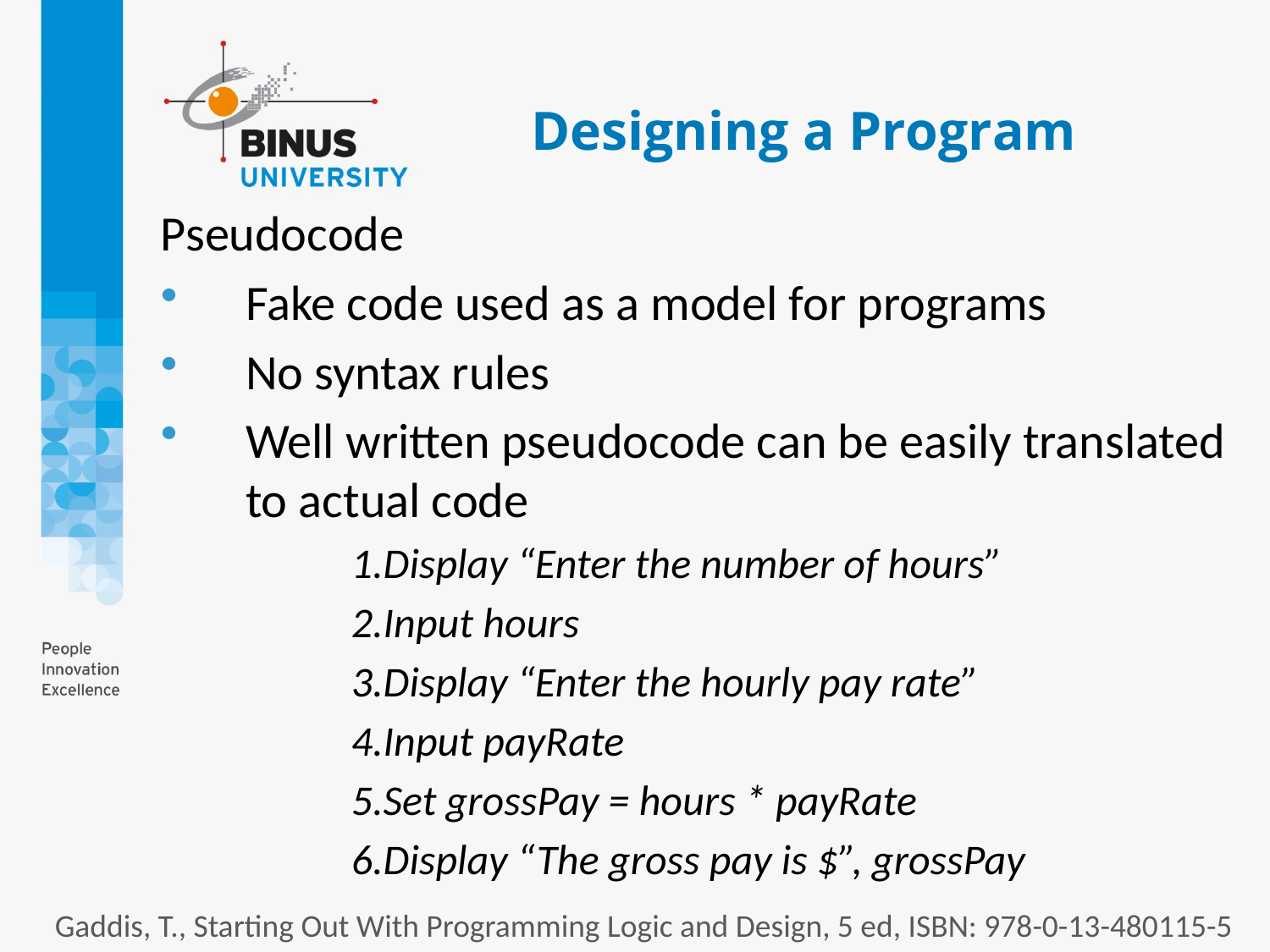

# Designing a Program
Pseudocode
Fake code used as a model for programs
No syntax rules
Well written pseudocode can be easily translated to actual code
1.Display “Enter the number of hours”
2.Input hours
3.Display “Enter the hourly pay rate”
4.Input payRate
5.Set grossPay = hours * payRate
6.Display “The gross pay is $”, grossPay

Gaddis, T., Starting Out With Programming Logic and Design, 5 ed, ISBN: 978-0-13-480115-5